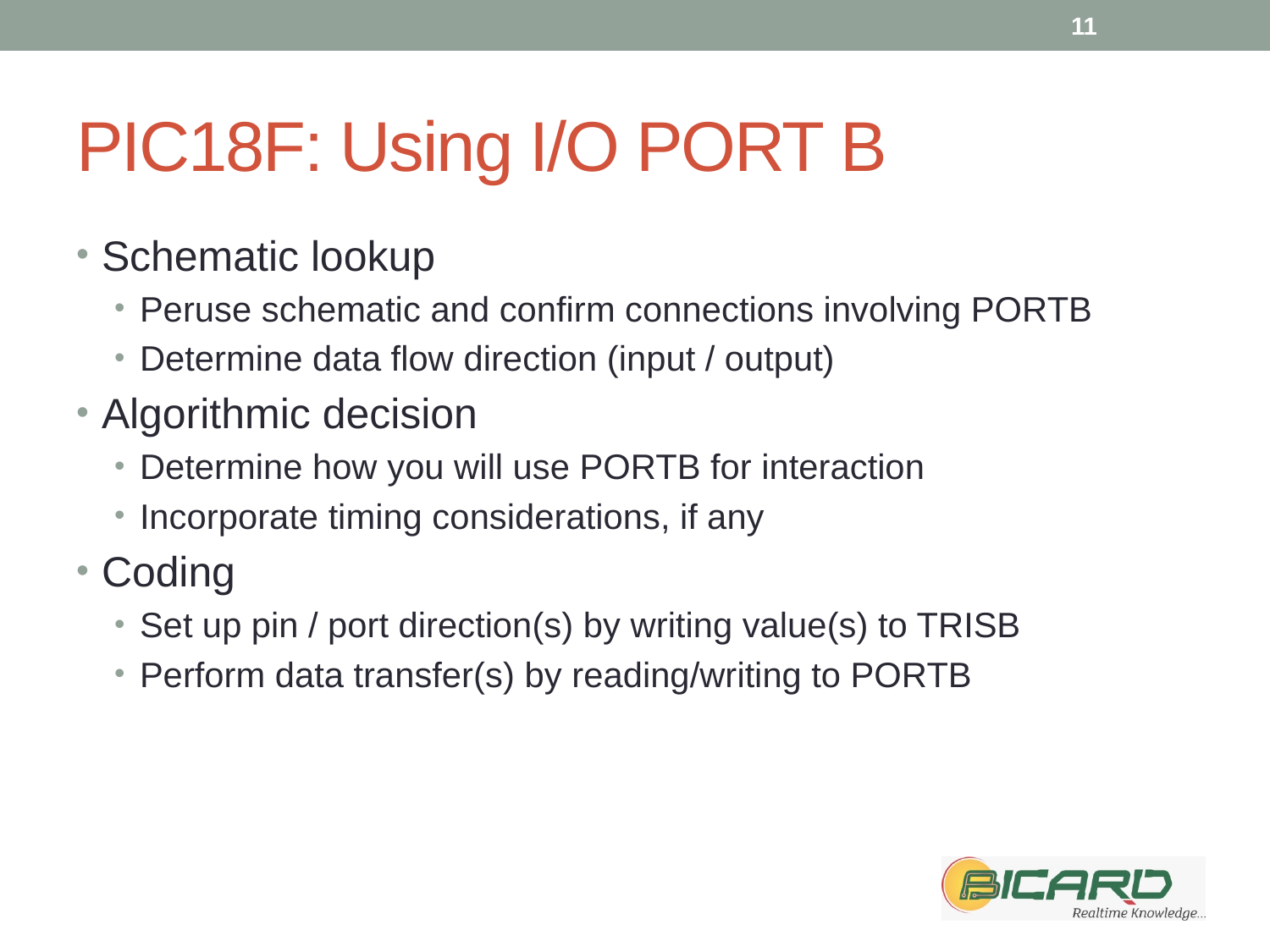

11
# PIC18F: Using I/O PORT B
Schematic lookup
Peruse schematic and confirm connections involving PORTB
Determine data flow direction (input / output)
Algorithmic decision
Determine how you will use PORTB for interaction
Incorporate timing considerations, if any
Coding
Set up pin / port direction(s) by writing value(s) to TRISB
Perform data transfer(s) by reading/writing to PORTB